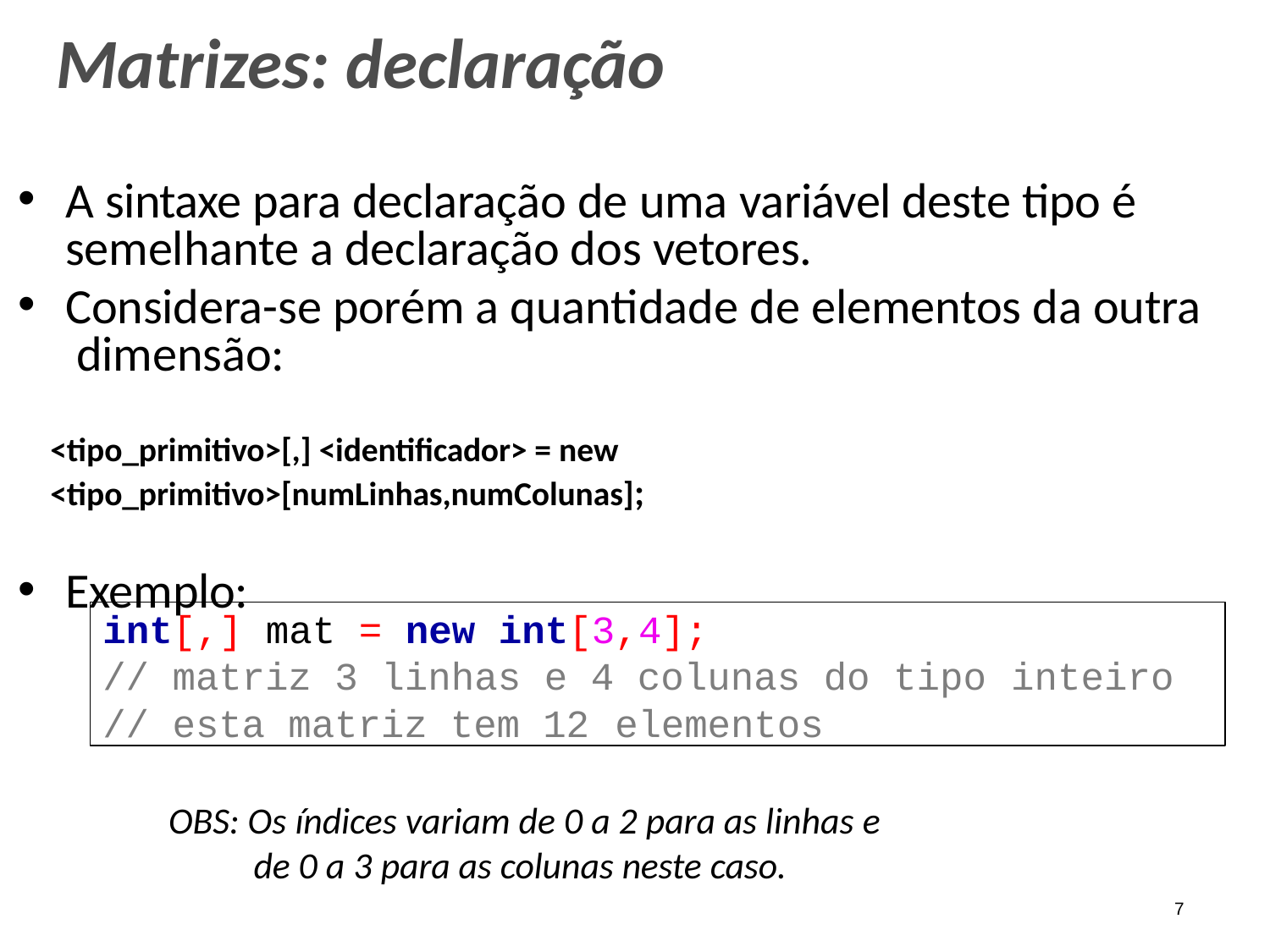

# Matrizes: declaração
A sintaxe para declaração de uma variável deste tipo é  semelhante a declaração dos vetores.
Considera-se porém a quantidade de elementos da outra  dimensão:

<tipo_primitivo>[,] <identificador> = new <tipo_primitivo>[numLinhas,numColunas];

Exemplo:
int[,] mat = new int[3,4];
// matriz 3 linhas e 4 colunas do tipo inteiro
// esta matriz tem 12 elementos
OBS: Os índices variam de 0 a 2 para as linhas e
de 0 a 3 para as colunas neste caso.
7